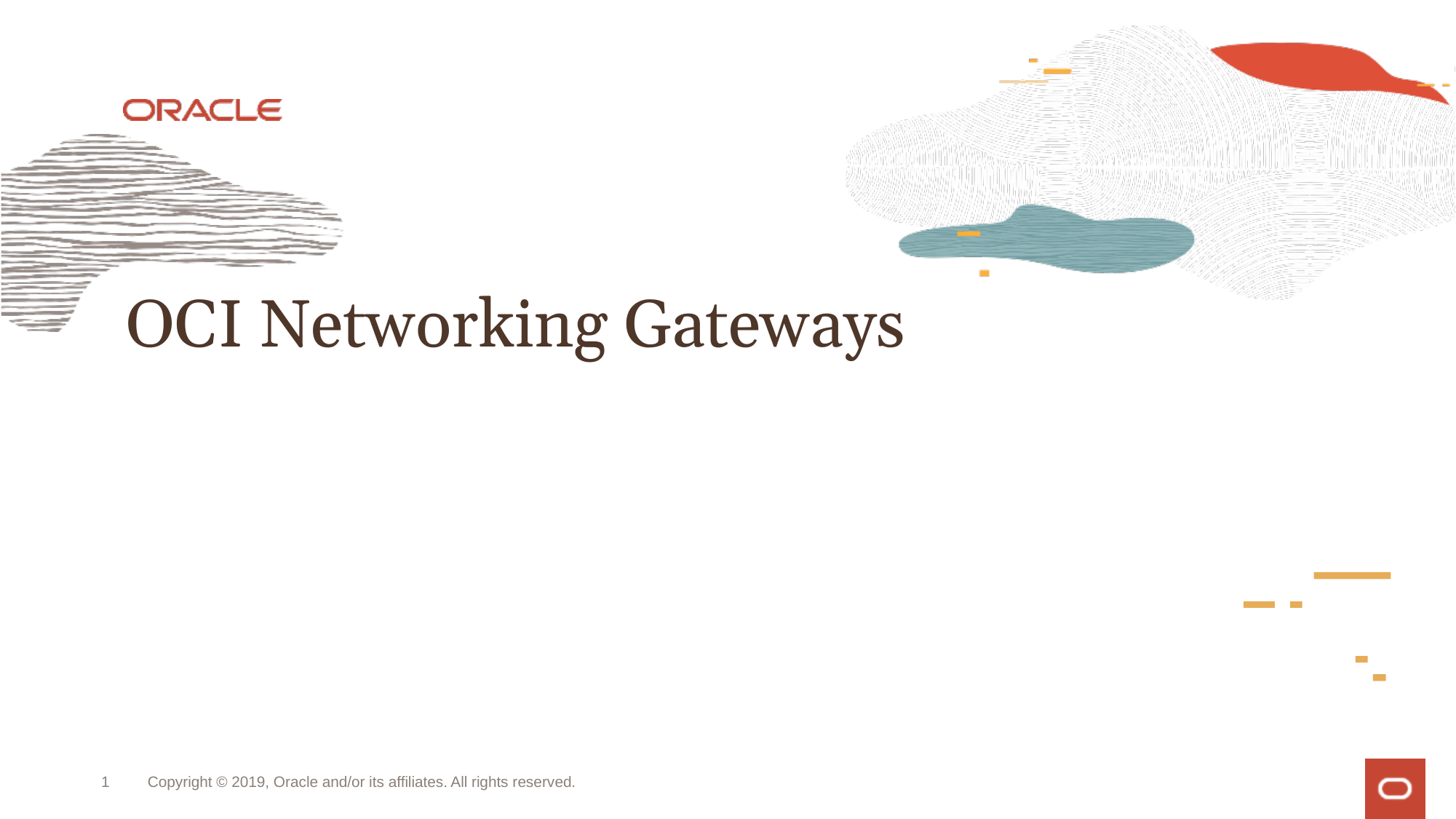

# OCI Networking Gateways

1
Copyright © 2019, Oracle and/or its affiliates. All rights reserved.